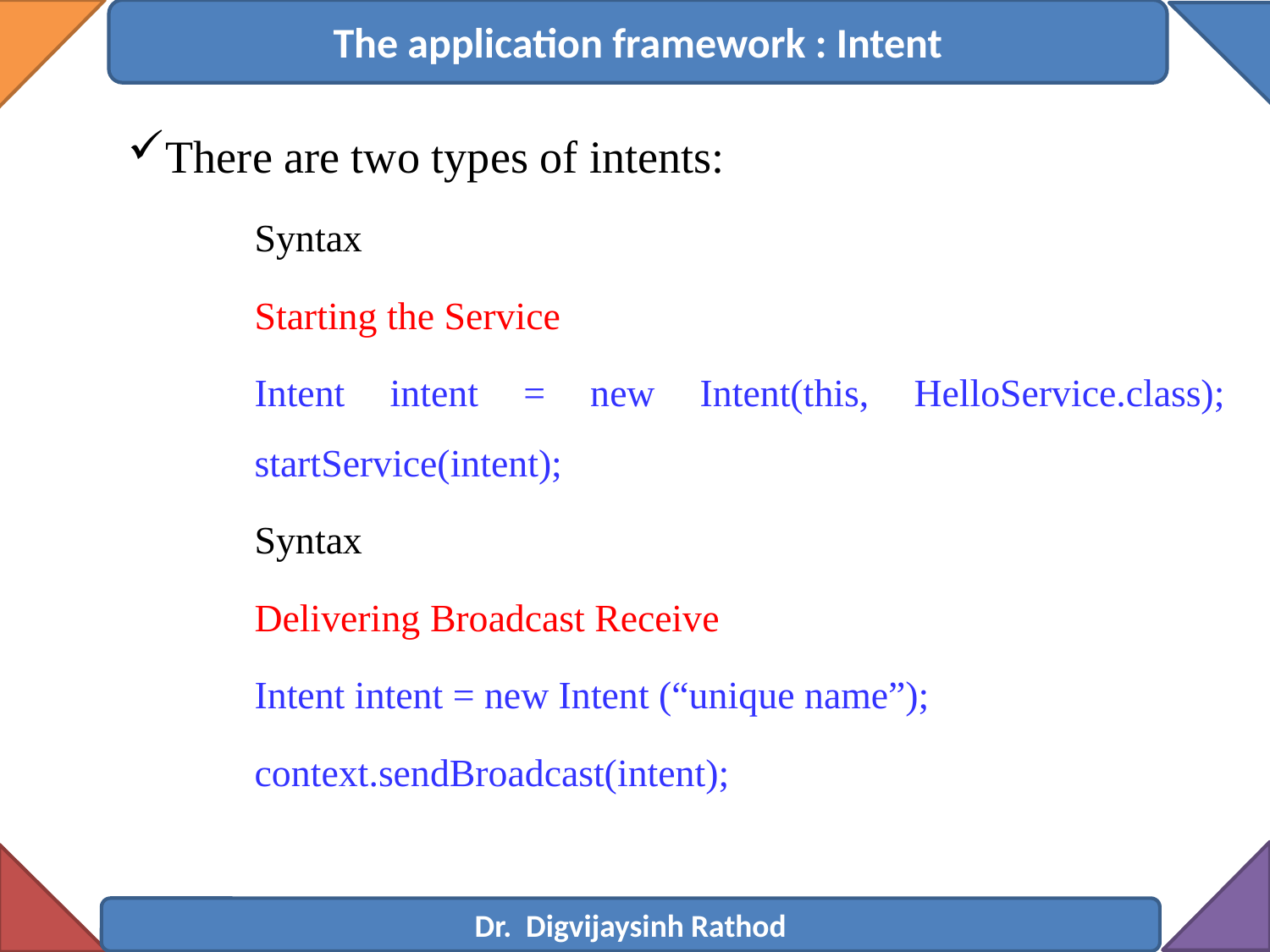

The application framework : Intent

There are two types of intents:
	Syntax
	Starting the Service
	Intent intent = new Intent(this, HelloService.class);
startService(intent);
	Syntax
	Delivering Broadcast Receive
	Intent intent = new Intent (“unique name”);
	context.sendBroadcast(intent);

Dr.  Digvijaysinh Rathod